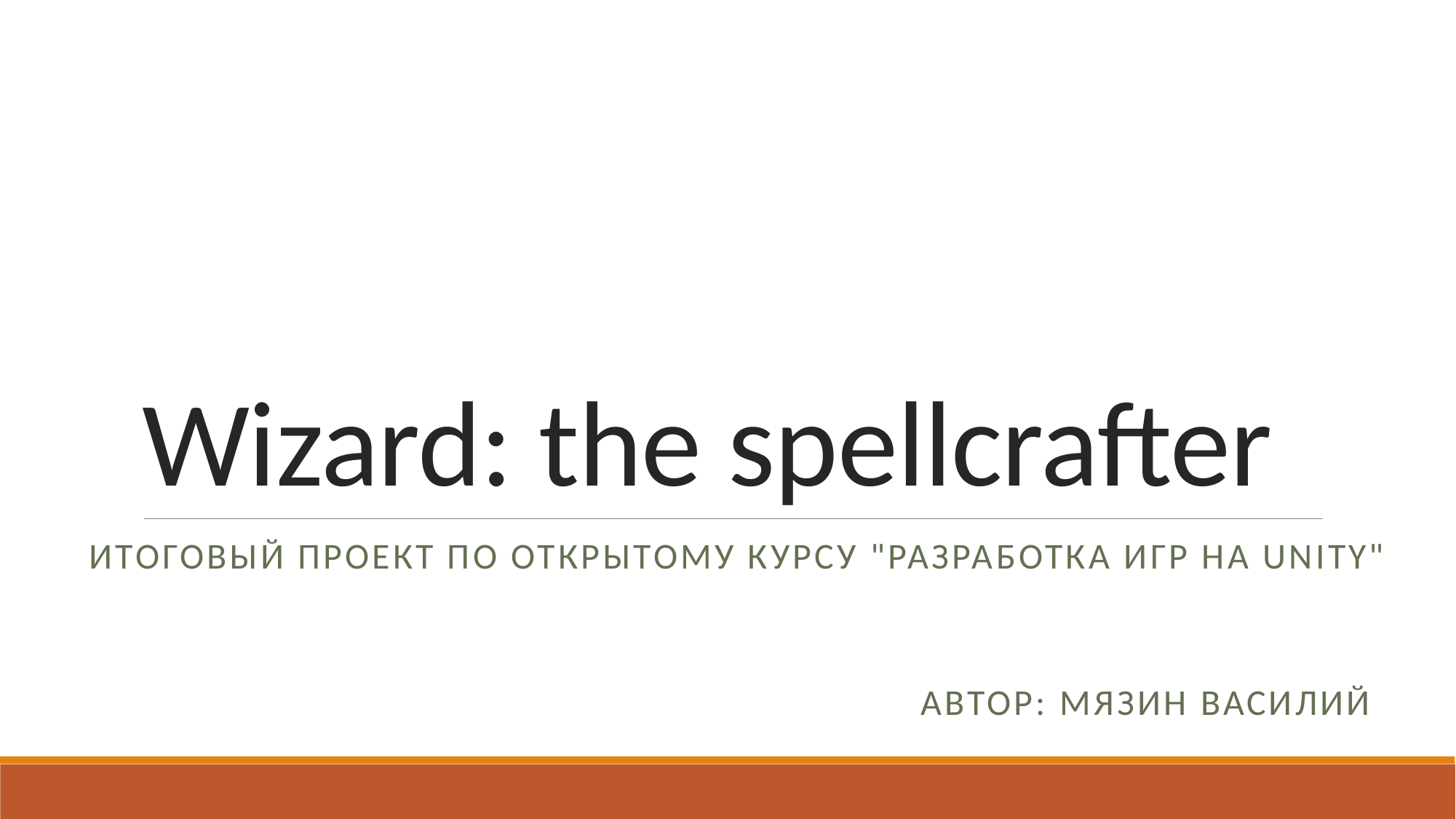

# Wizard: the spellcrafter
Итоговый проект по открытому курсу "Разработка игр на Unity"
Автор: Мязин Василий